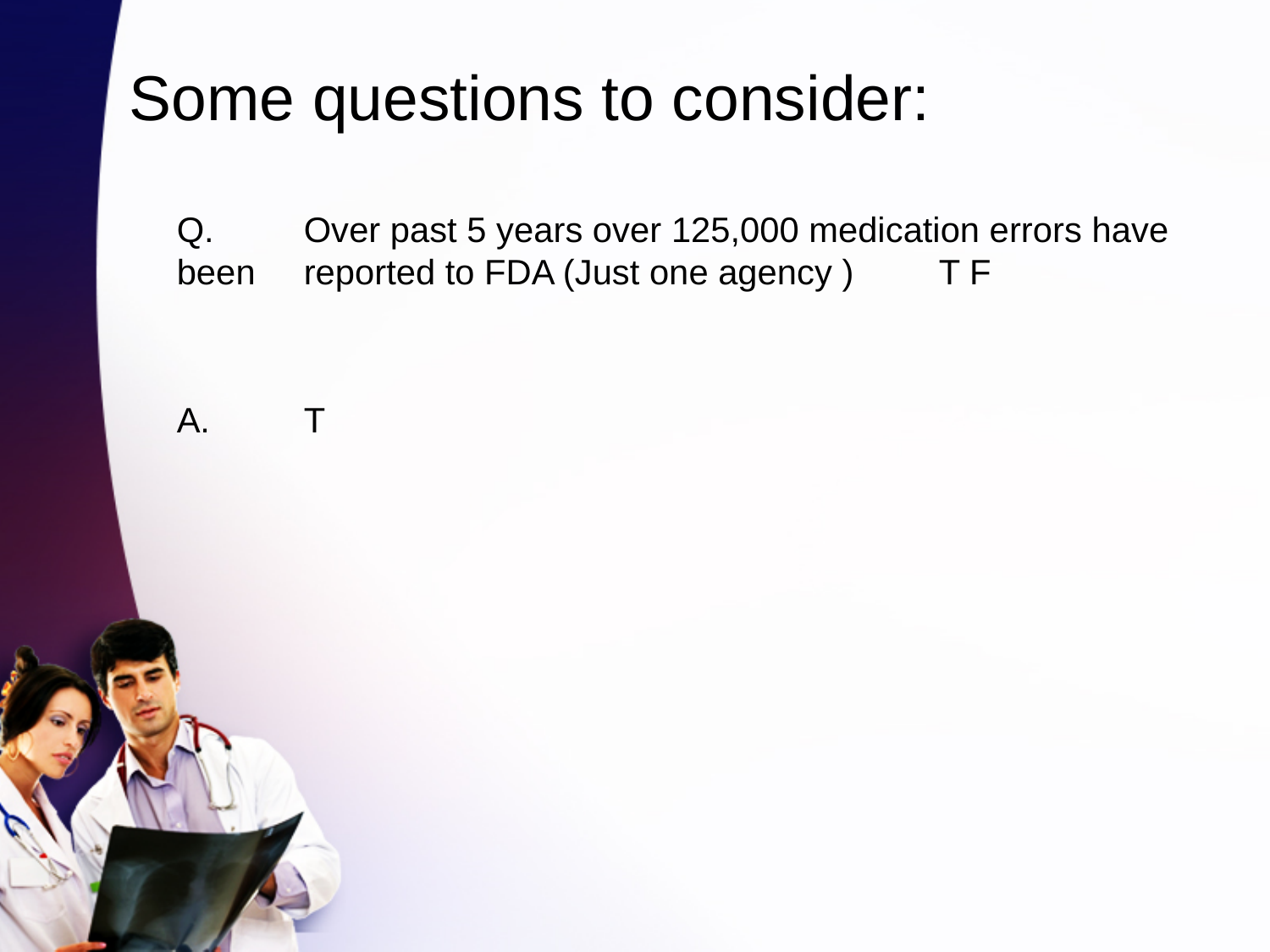

# Some questions to consider:
	Q.	Over past 5 years over 125,000 medication errors have been 	reported to FDA (Just one agency )	T F

	A.	T